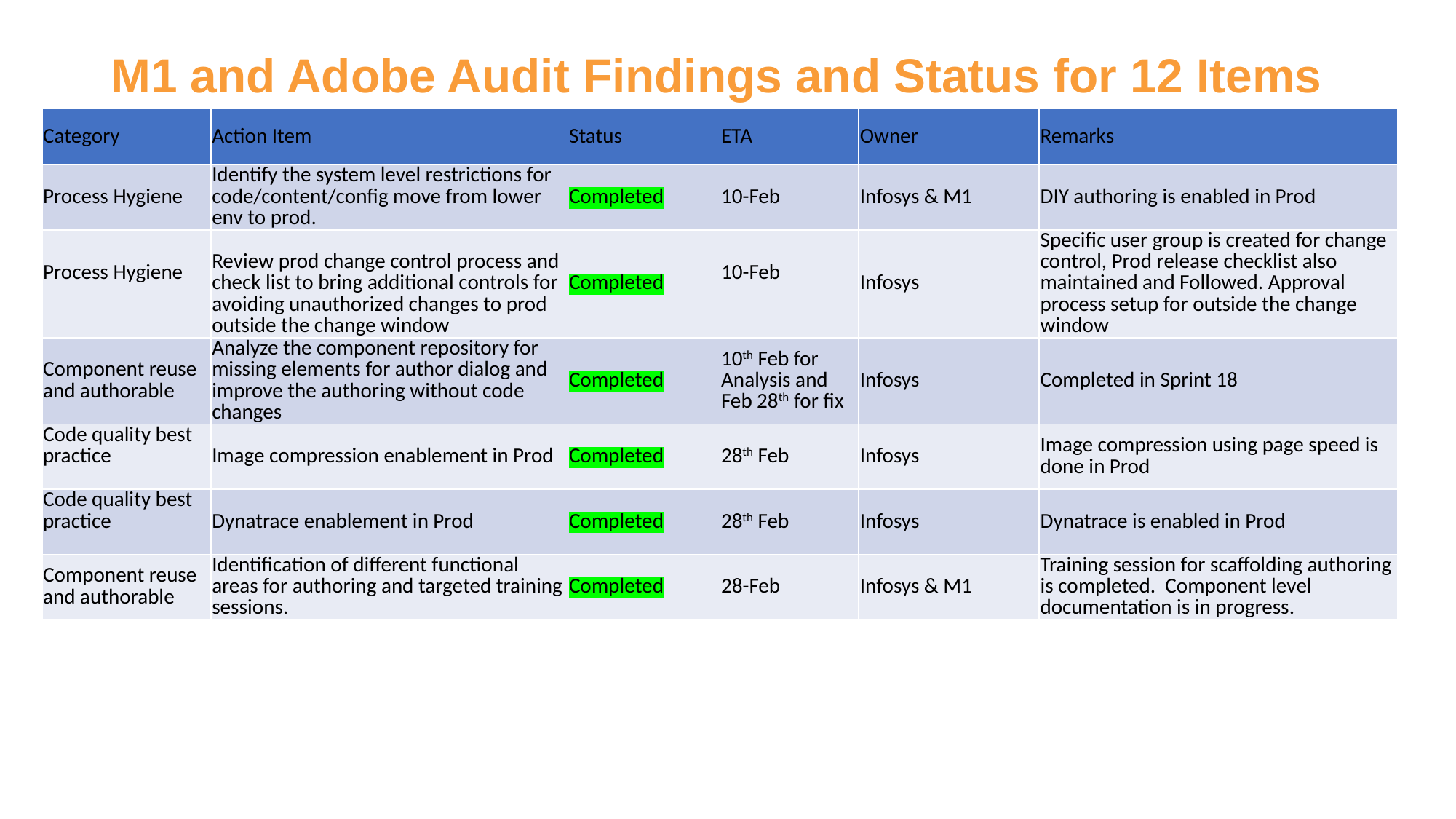

# M1 and Adobe Audit Findings and Status for 12 Items
| Category | Action Item | Status | ETA | Owner | Remarks |
| --- | --- | --- | --- | --- | --- |
| Process Hygiene | Identify the system level restrictions for code/content/config move from lower env to prod. | Completed | 10-Feb | Infosys & M1 | DIY authoring is enabled in Prod |
| Process Hygiene | Review prod change control process and check list to bring additional controls for avoiding unauthorized changes to prod outside the change window | Completed | 10-Feb | Infosys | Specific user group is created for change control, Prod release checklist also maintained and Followed. Approval process setup for outside the change window |
| Component reuse and authorable | Analyze the component repository for missing elements for author dialog and improve the authoring without code changes | Completed | 10th Feb for Analysis and Feb 28th for fix | Infosys | Completed in Sprint 18 |
| Code quality best practice | Image compression enablement in Prod | Completed | 28th Feb | Infosys | Image compression using page speed is done in Prod |
| Code quality best practice | Dynatrace enablement in Prod | Completed | 28th Feb | Infosys | Dynatrace is enabled in Prod |
| Component reuse and authorable | Identification of different functional areas for authoring and targeted training sessions. | Completed | 28-Feb | Infosys & M1 | Training session for scaffolding authoring is completed. Component level documentation is in progress. |